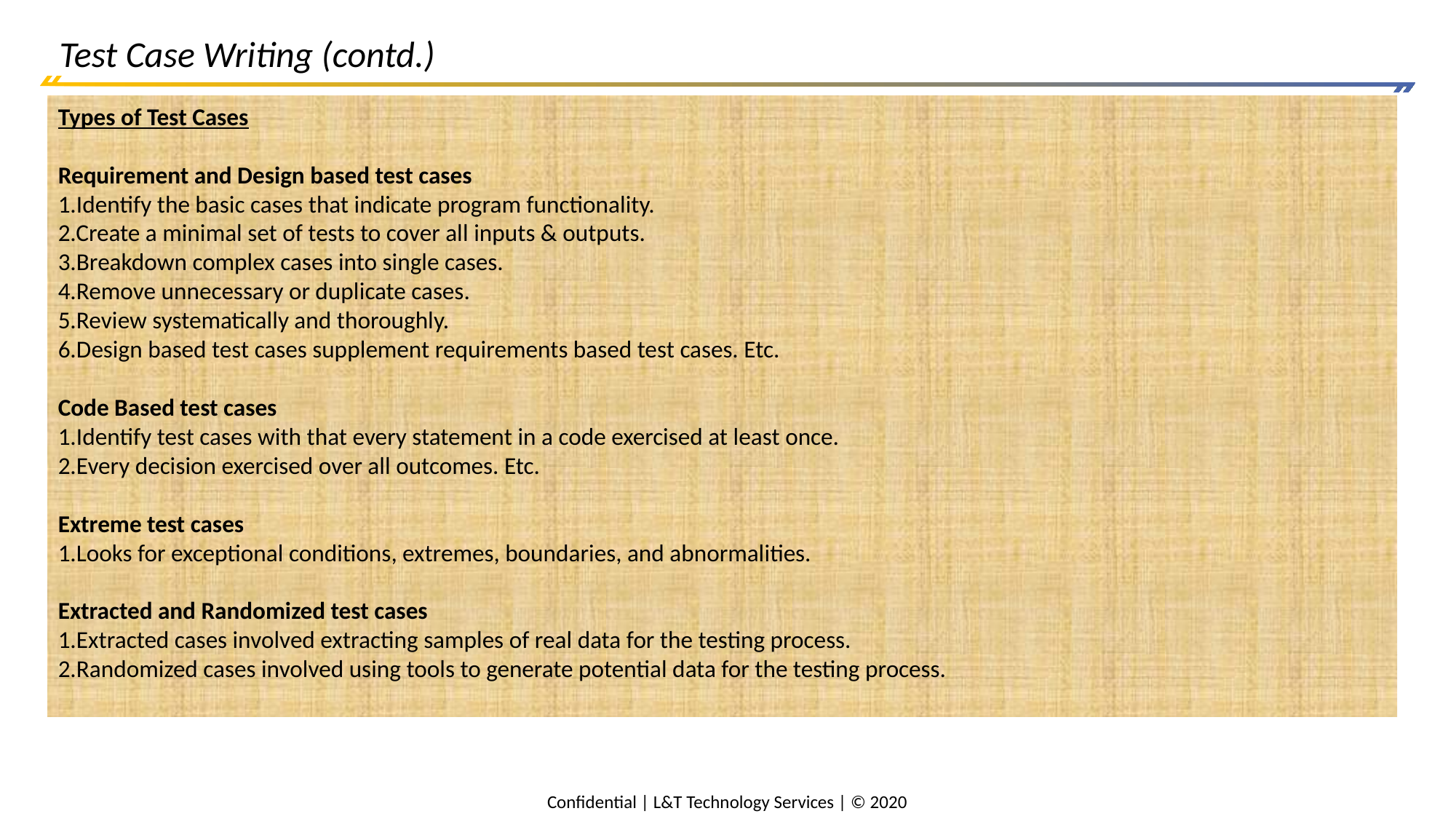

# Test Case Writing (contd.)
Types of Test Cases

Requirement and Design based test cases
1.Identify the basic cases that indicate program functionality.
2.Create a minimal set of tests to cover all inputs & outputs.
3.Breakdown complex cases into single cases.
4.Remove unnecessary or duplicate cases.
5.Review systematically and thoroughly.
6.Design based test cases supplement requirements based test cases. Etc.

Code Based test cases
1.Identify test cases with that every statement in a code exercised at least once.
2.Every decision exercised over all outcomes. Etc.

Extreme test cases
1.Looks for exceptional conditions, extremes, boundaries, and abnormalities.

Extracted and Randomized test cases
1.Extracted cases involved extracting samples of real data for the testing process.
2.Randomized cases involved using tools to generate potential data for the testing process.